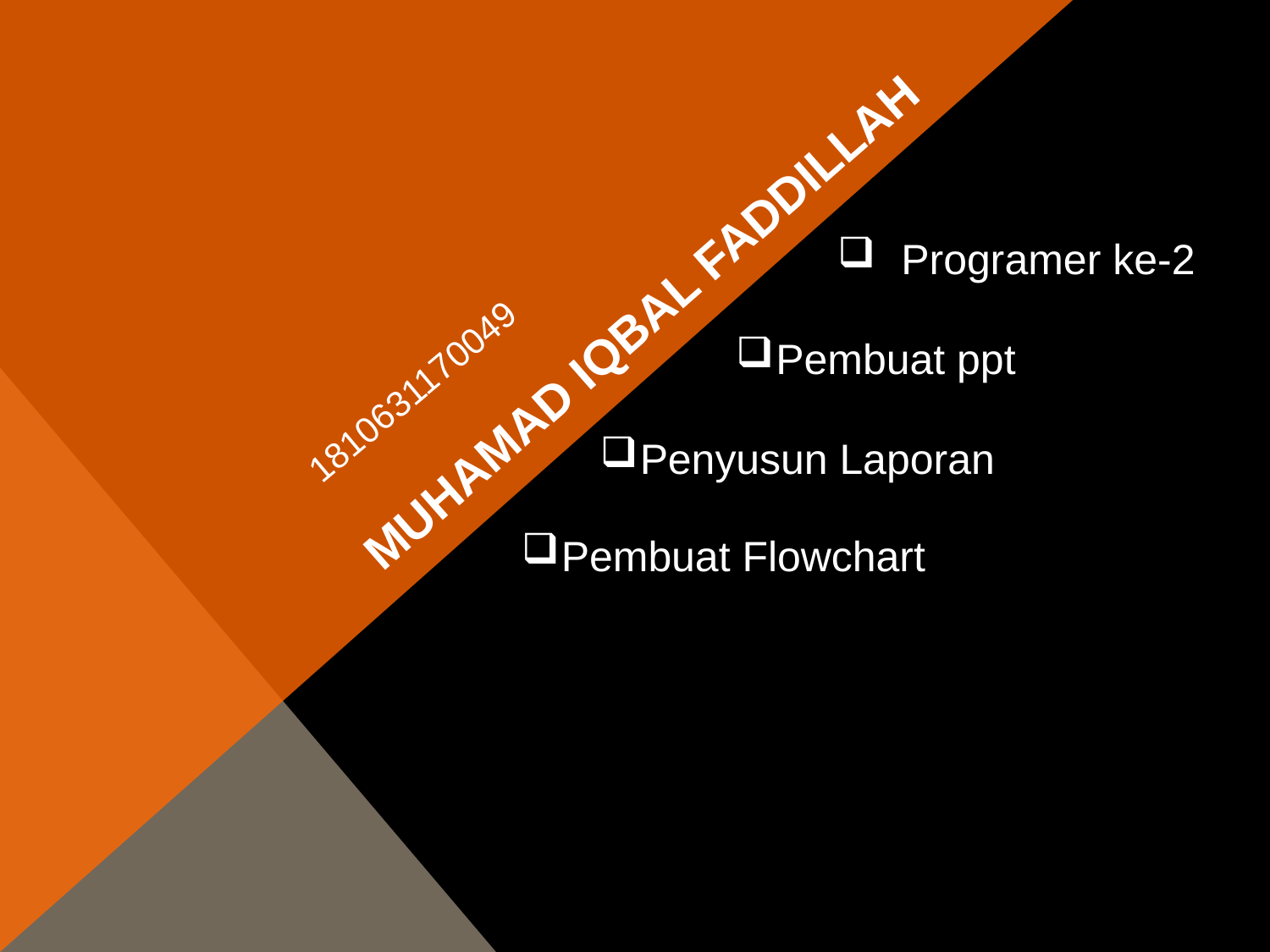

Programer ke-2
# Muhamad Iqbal Faddillah
Pembuat ppt
1810631170049
Penyusun Laporan
Pembuat Flowchart